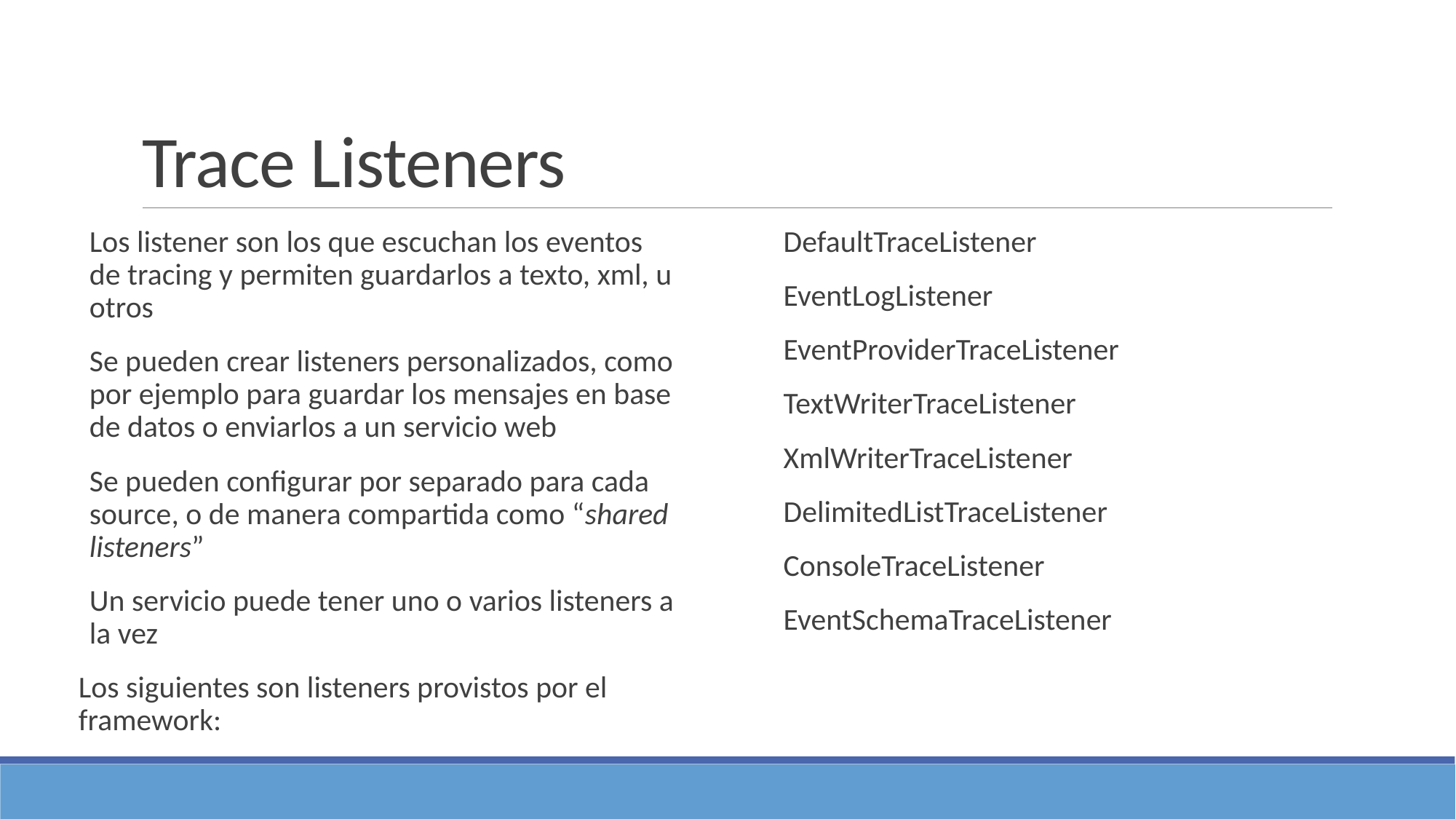

# Trace Listeners
Los listener son los que escuchan los eventos de tracing y permiten guardarlos a texto, xml, u otros
Se pueden crear listeners personalizados, como por ejemplo para guardar los mensajes en base de datos o enviarlos a un servicio web
Se pueden configurar por separado para cada source, o de manera compartida como “shared listeners”
Un servicio puede tener uno o varios listeners a la vez
Los siguientes son listeners provistos por el framework:
DefaultTraceListener
EventLogListener
EventProviderTraceListener
TextWriterTraceListener
XmlWriterTraceListener
DelimitedListTraceListener
ConsoleTraceListener
EventSchemaTraceListener